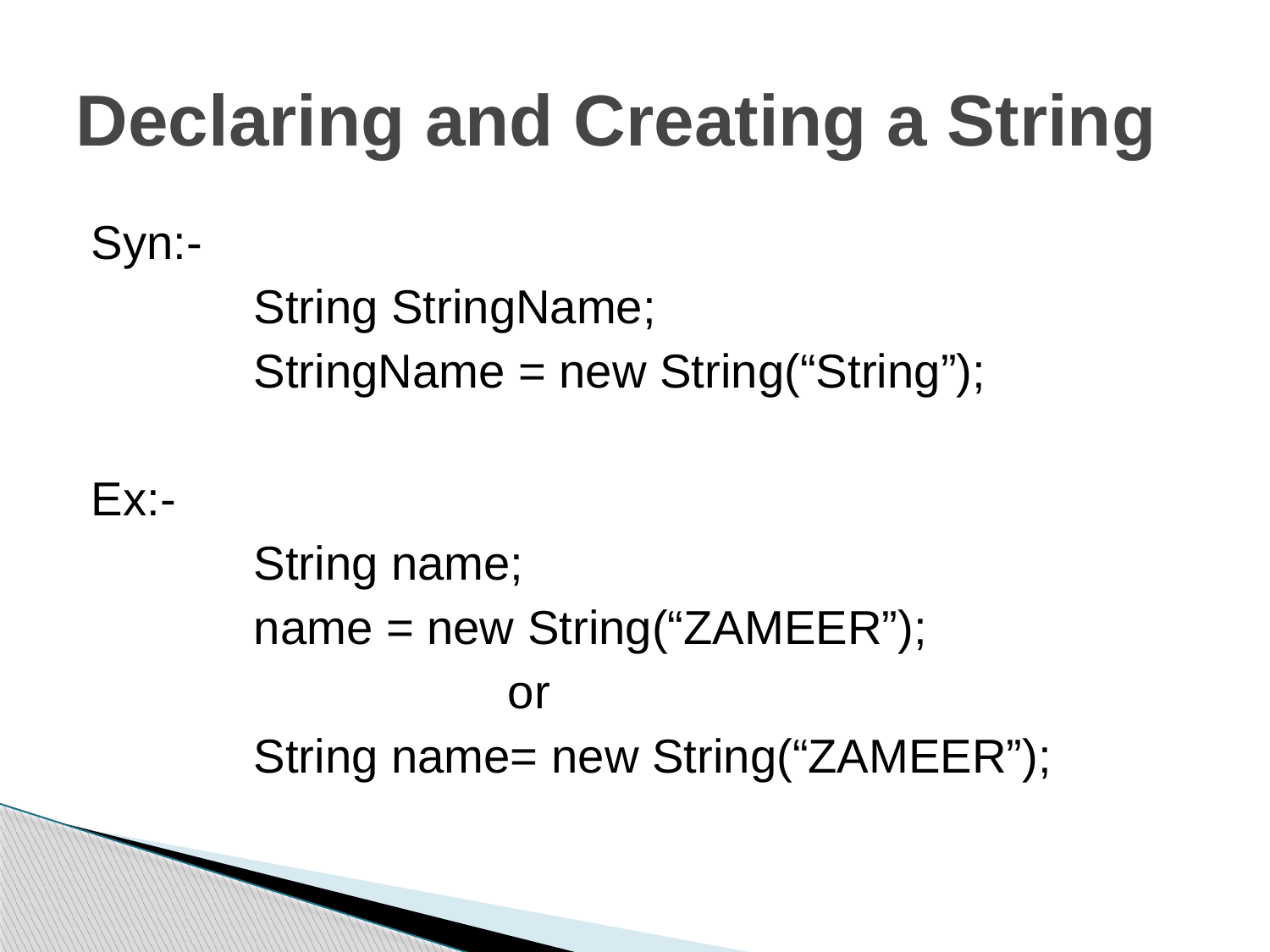

# Declaring and Creating a String
Syn:-
		String StringName;
		StringName = new String(“String”);

Ex:-
		String name;
		name = new String(“ZAMEER”);
				or
		String name= new String(“ZAMEER”);